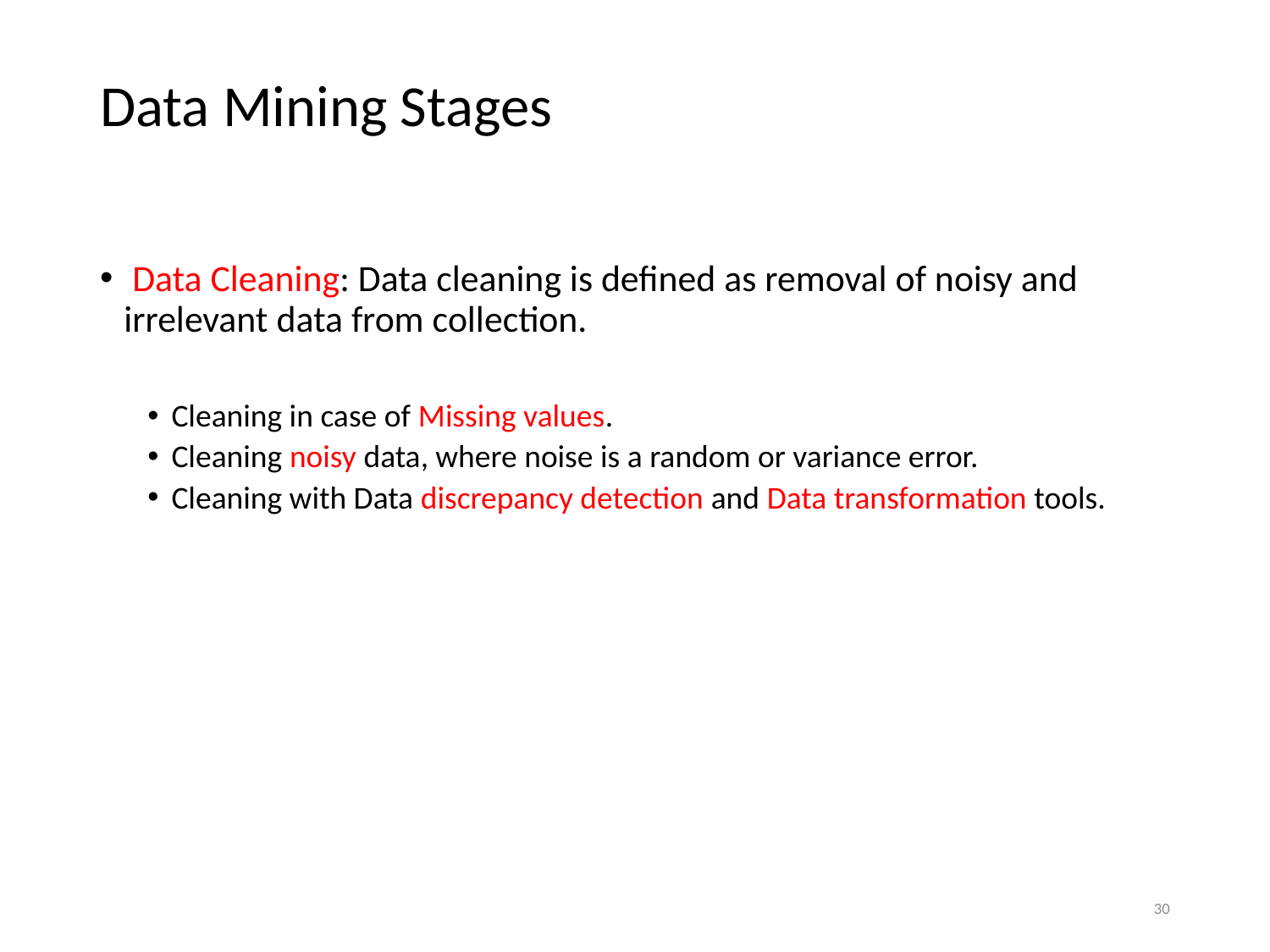

# Data Mining Stages
 Data Cleaning: Data cleaning is defined as removal of noisy and irrelevant data from collection.

Cleaning in case of Missing values.
Cleaning noisy data, where noise is a random or variance error.
Cleaning with Data discrepancy detection and Data transformation tools.

30